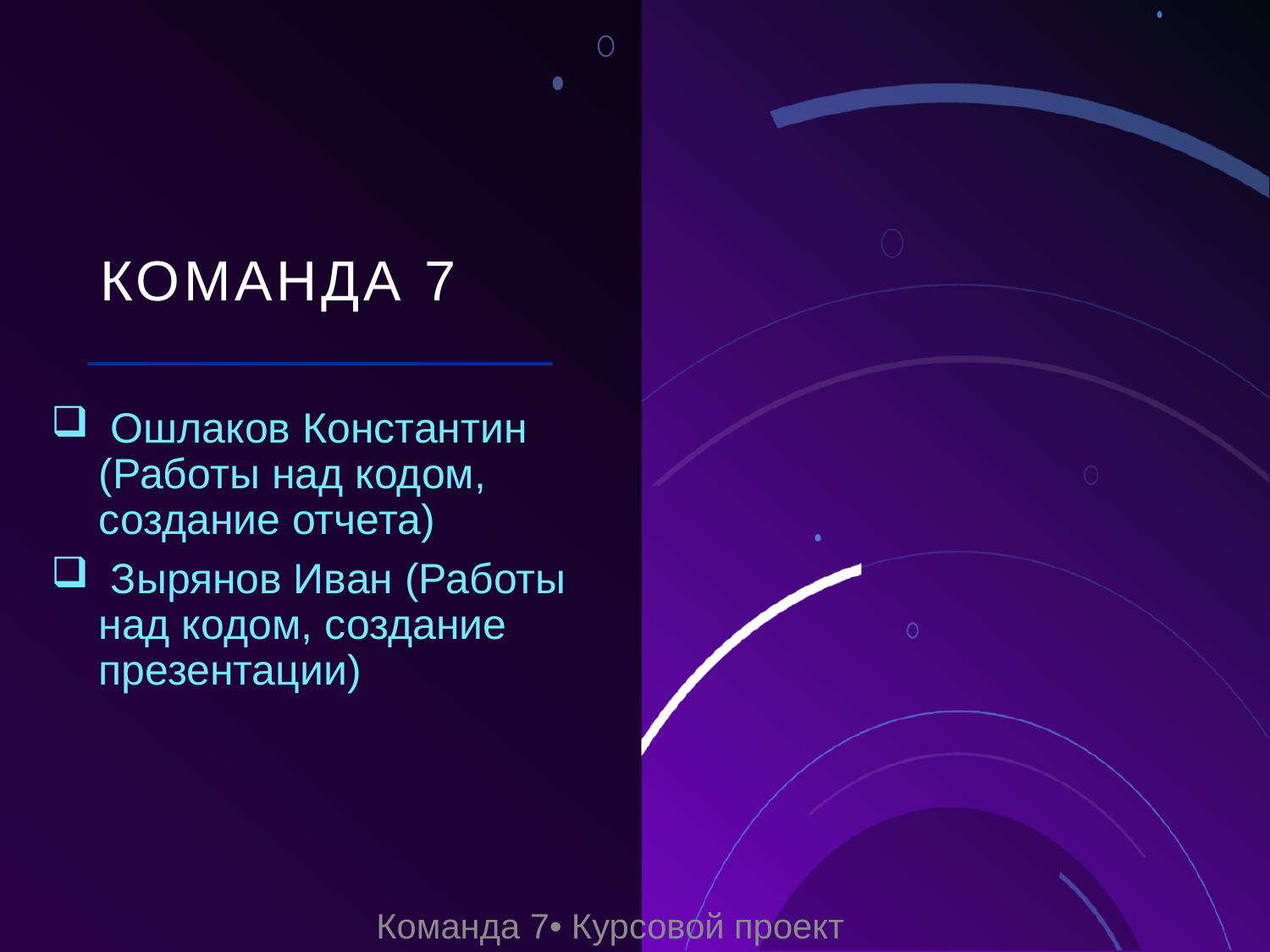

# Команда 7
 Ошлаков Константин (Работы над кодом, создание отчета)
 Зырянов Иван (Работы над кодом, создание презентации)

Команда 7• Курсовой проект